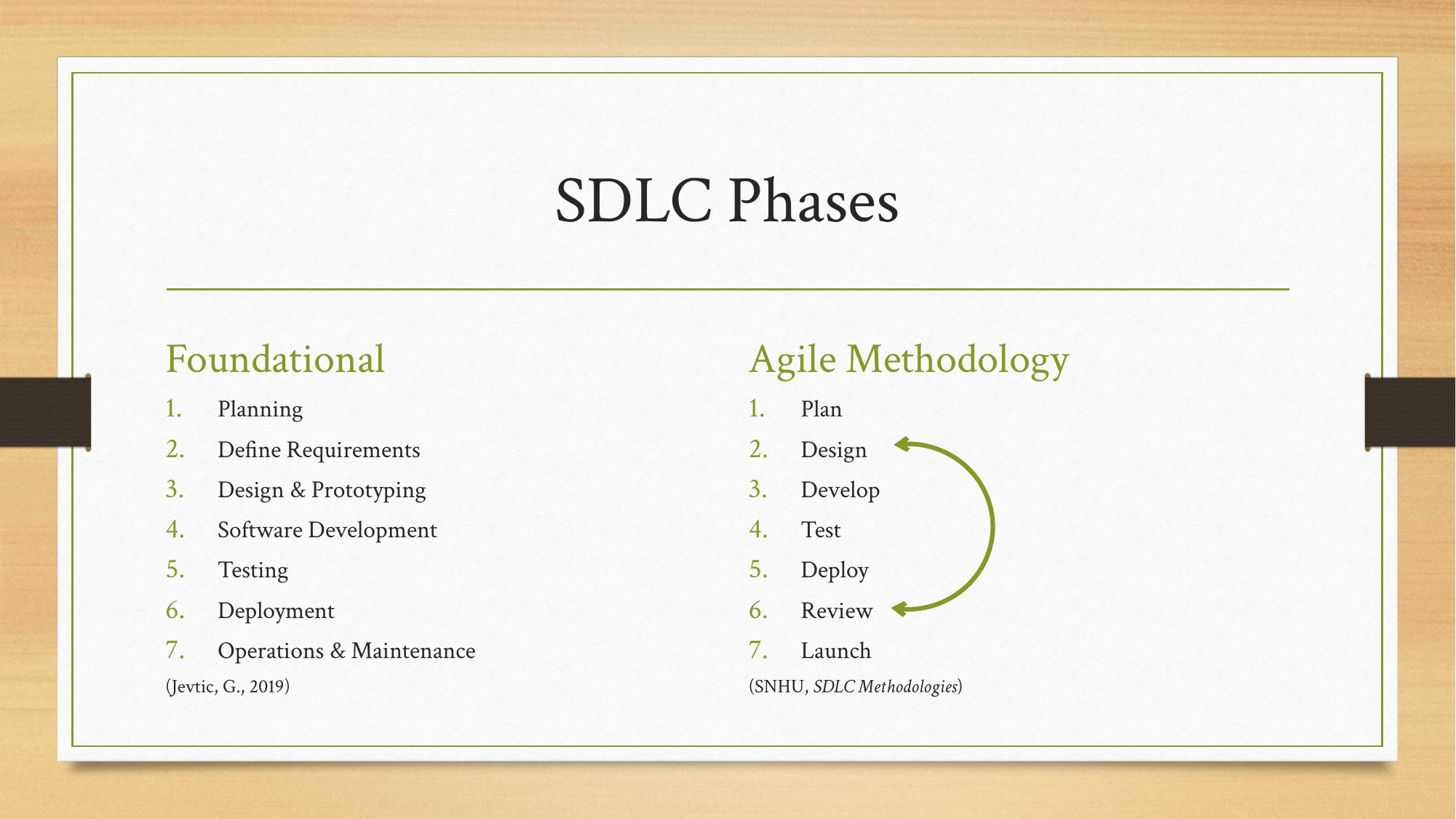

# SDLC Phases
Foundational
Agile Methodology
Planning
Define Requirements
Design & Prototyping
Software Development
Testing
Deployment
Operations & Maintenance
(Jevtic, G., 2019)
Plan
Design
Develop
Test
Deploy
Review
Launch
(SNHU, SDLC Methodologies)